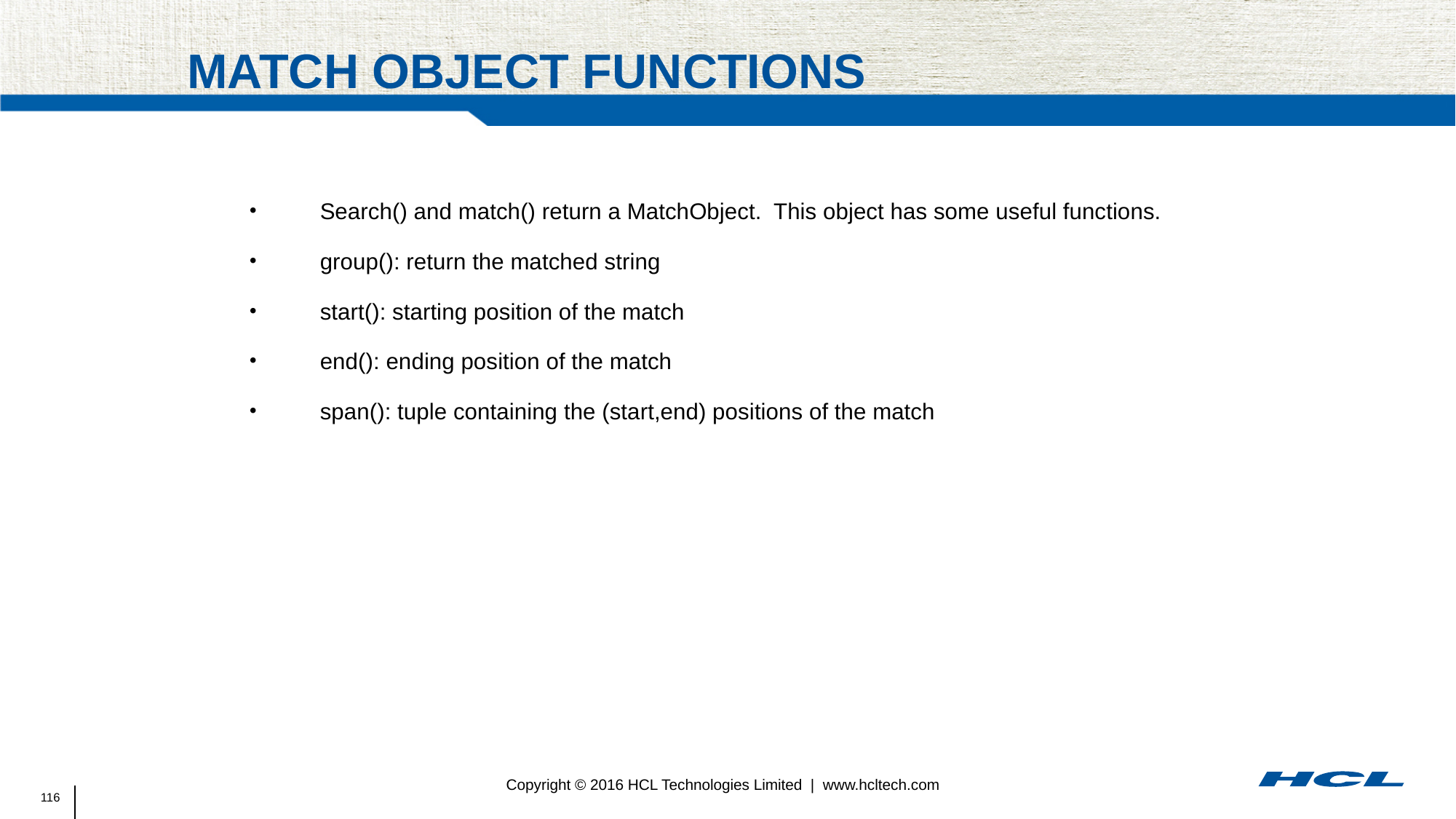

# Match Object Functions
Search() and match() return a MatchObject.  This object has some useful functions.
group(): return the matched string
start(): starting position of the match
end(): ending position of the match
span(): tuple containing the (start,end) positions of the match